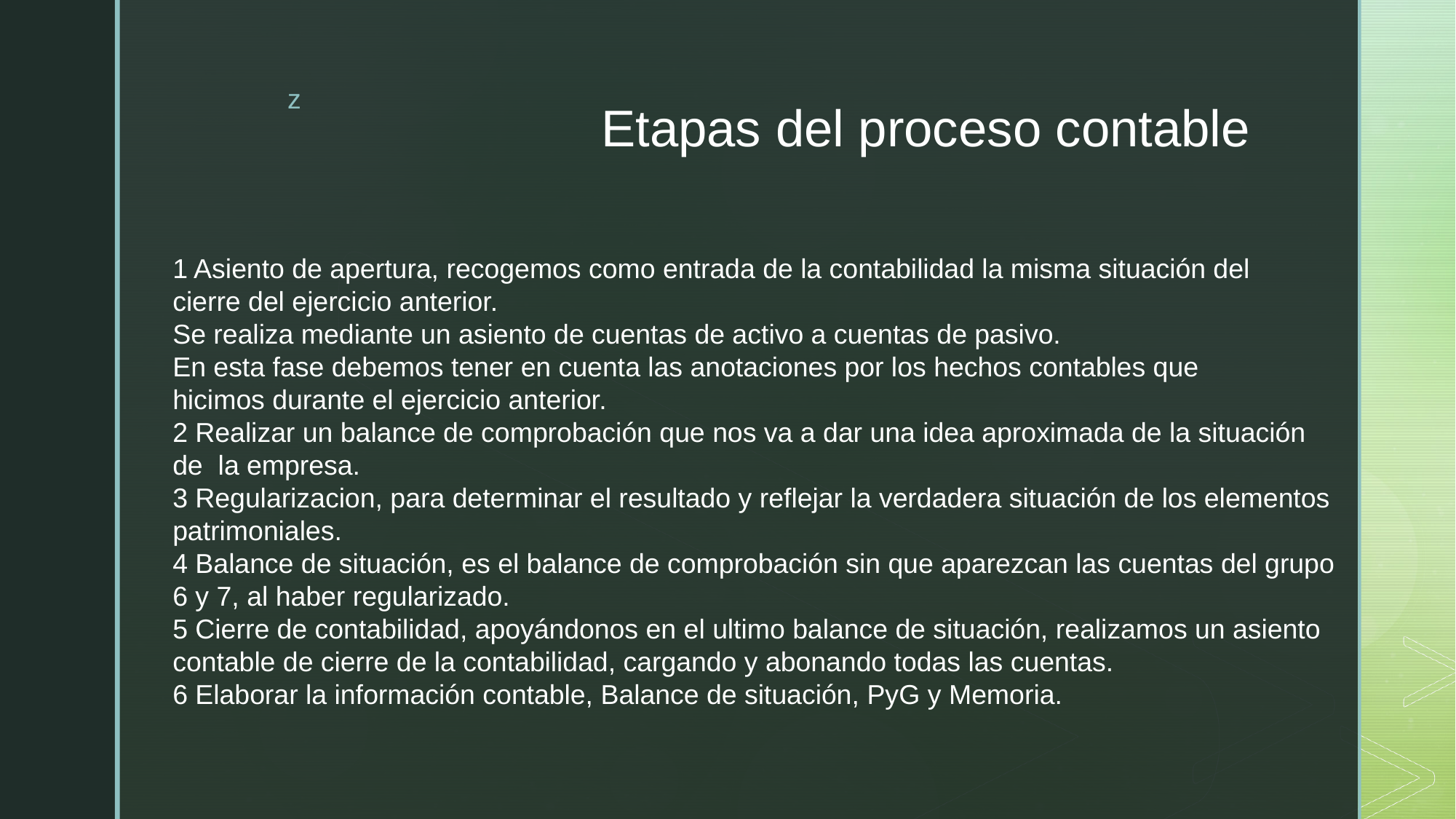

# Etapas del proceso contable
1 Asiento de apertura, recogemos como entrada de la contabilidad la misma situación del
cierre del ejercicio anterior.
Se realiza mediante un asiento de cuentas de activo a cuentas de pasivo.
En esta fase debemos tener en cuenta las anotaciones por los hechos contables que
hicimos durante el ejercicio anterior.
2 Realizar un balance de comprobación que nos va a dar una idea aproximada de la situación
de  la empresa.
3 Regularizacion, para determinar el resultado y reflejar la verdadera situación de los elementos
patrimoniales.
4 Balance de situación, es el balance de comprobación sin que aparezcan las cuentas del grupo
6 y 7, al haber regularizado.
5 Cierre de contabilidad, apoyándonos en el ultimo balance de situación, realizamos un asiento
contable de cierre de la contabilidad, cargando y abonando todas las cuentas.
6 Elaborar la información contable, Balance de situación, PyG y Memoria.